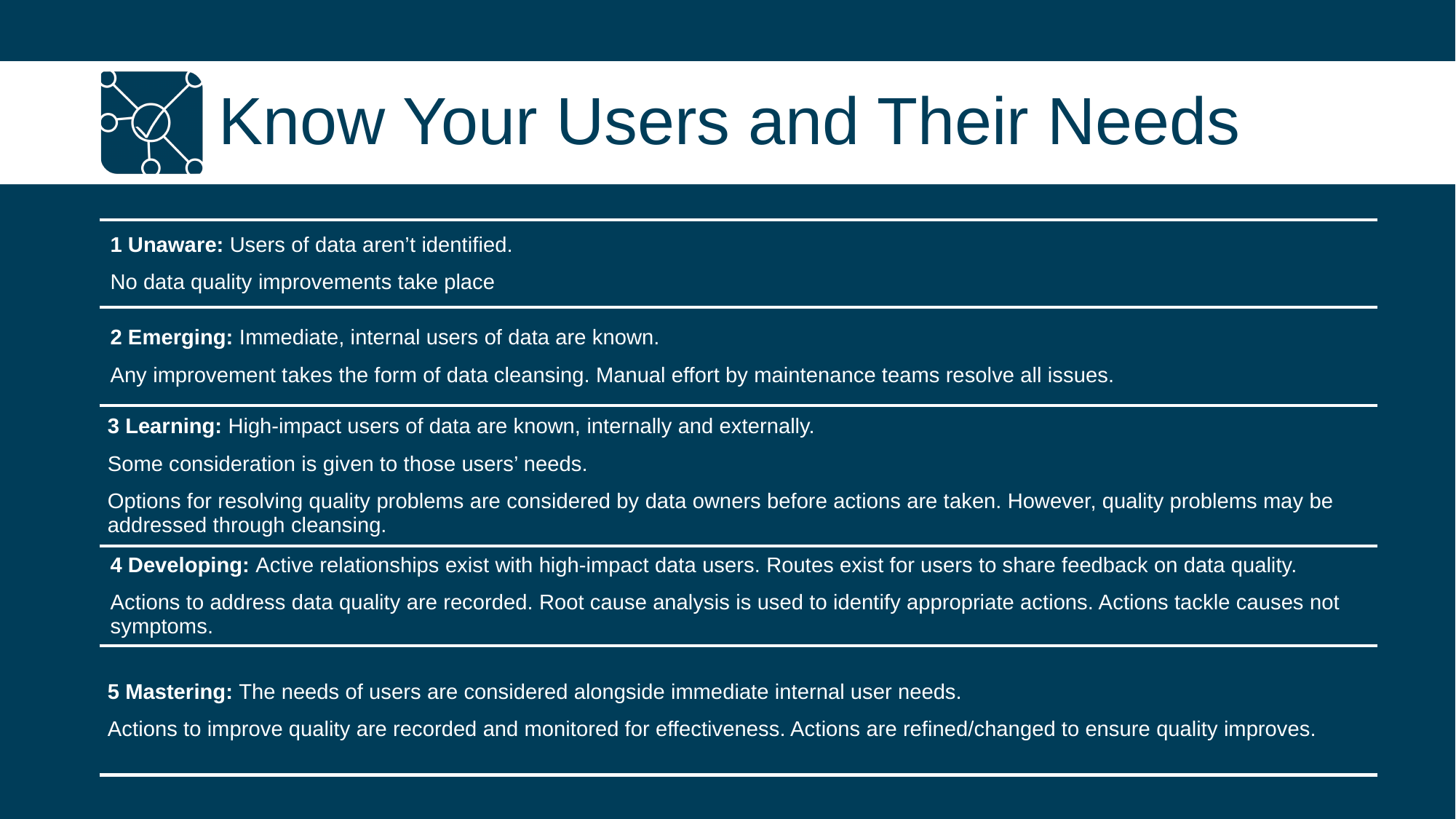

# Know Your Users and Their Needs
| 1 Unaware: Users of data aren’t identified. No data quality improvements take place |
| --- |
| 2 Emerging: Immediate, internal users of data are known. Any improvement takes the form of data cleansing. Manual effort by maintenance teams resolve all issues. |
| 3 Learning: High-impact users of data are known, internally and externally. Some consideration is given to those users’ needs. Options for resolving quality problems are considered by data owners before actions are taken. However, quality problems may be addressed through cleansing. |
| 4 Developing: Active relationships exist with high-impact data users. Routes exist for users to share feedback on data quality. Actions to address data quality are recorded. Root cause analysis is used to identify appropriate actions. Actions tackle causes not symptoms. |
| 5 Mastering: The needs of users are considered alongside immediate internal user needs. Actions to improve quality are recorded and monitored for effectiveness. Actions are refined/changed to ensure quality improves. |